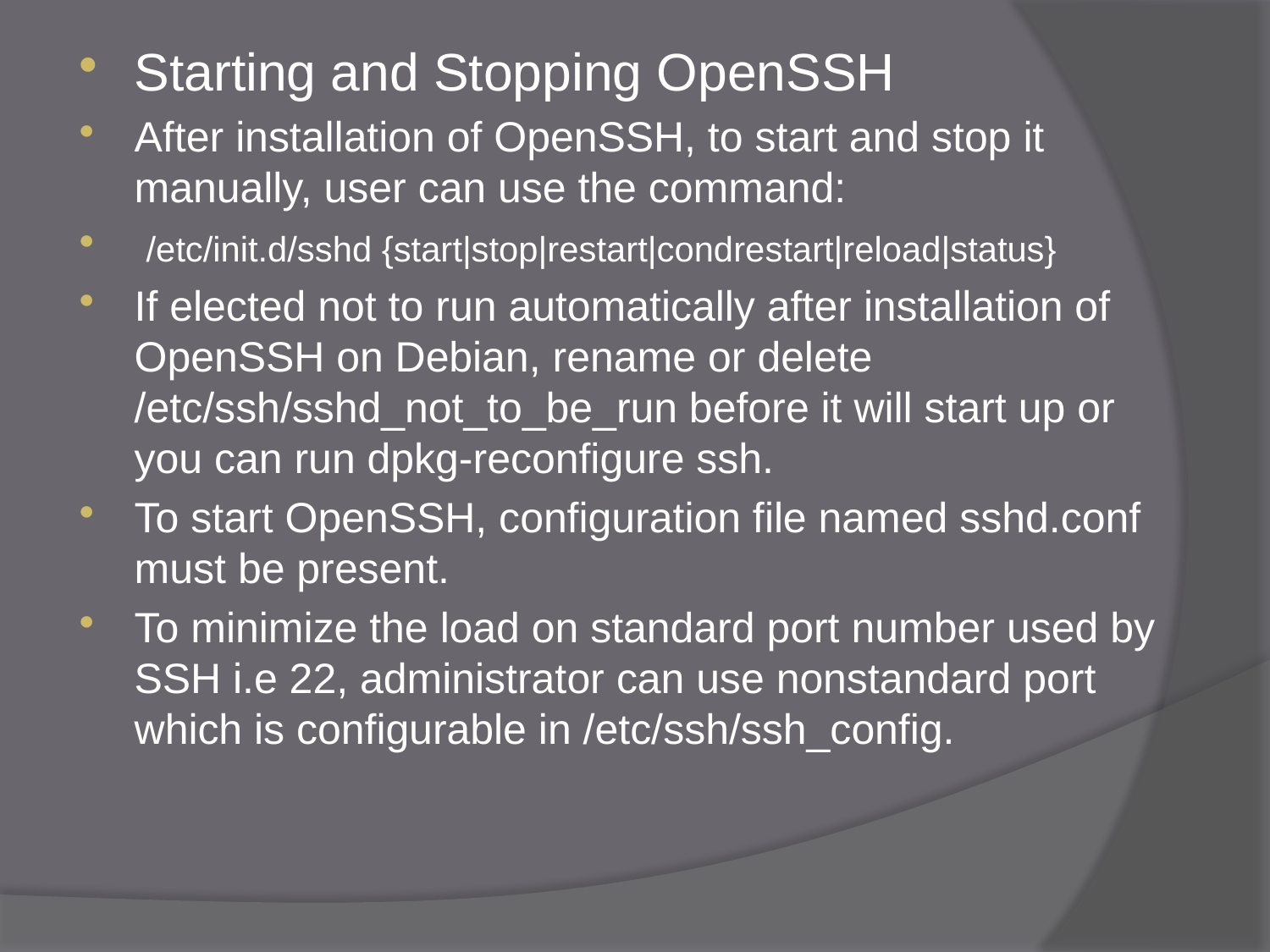

Starting and Stopping OpenSSH
After installation of OpenSSH, to start and stop it manually, user can use the command:
 /etc/init.d/sshd {start|stop|restart|condrestart|reload|status}
If elected not to run automatically after installation of OpenSSH on Debian, rename or delete /etc/ssh/sshd_not_to_be_run before it will start up or you can run dpkg-reconfigure ssh.
To start OpenSSH, configuration file named sshd.conf must be present.
To minimize the load on standard port number used by SSH i.e 22, administrator can use nonstandard port which is configurable in /etc/ssh/ssh_config.